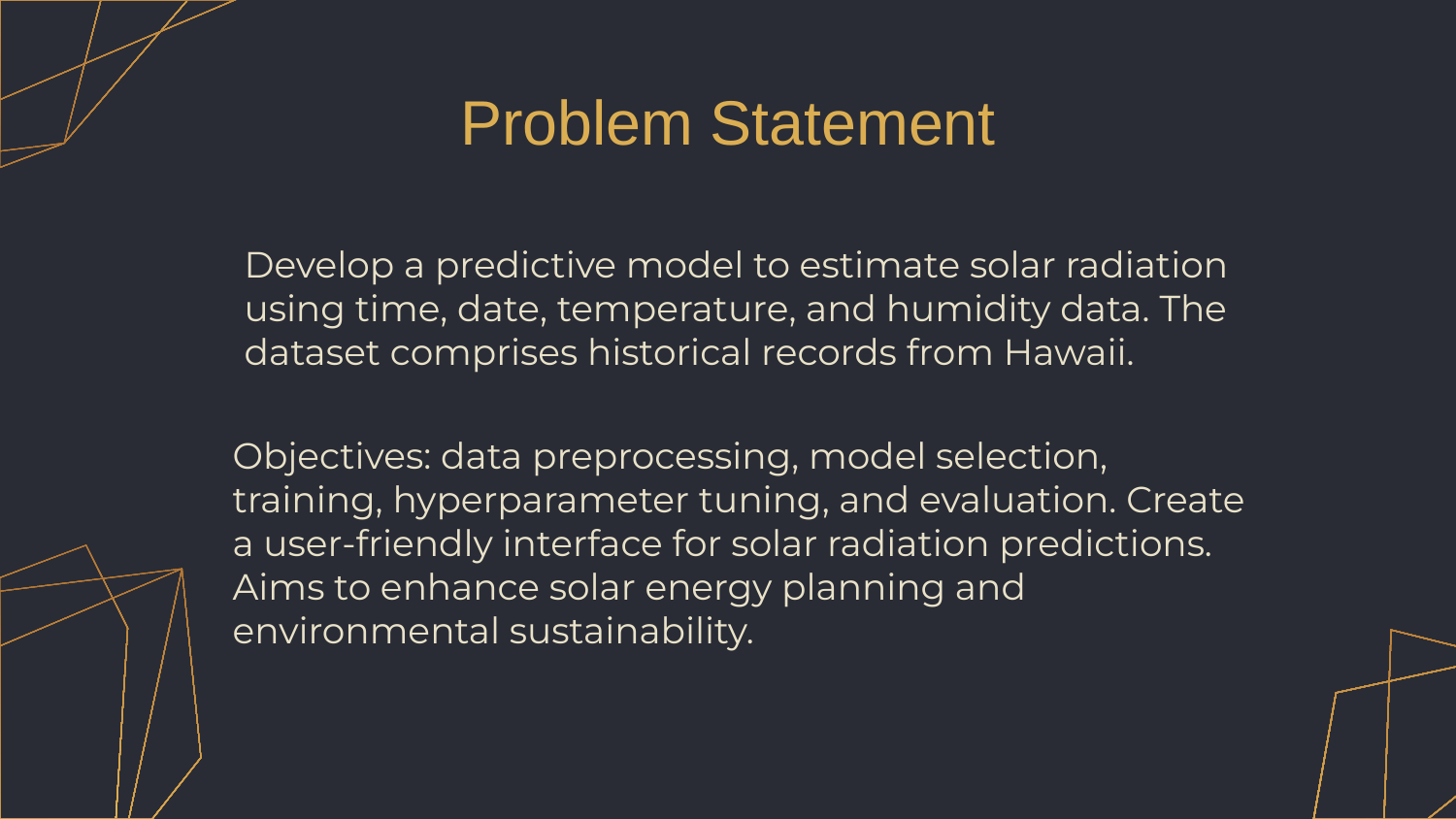

# Problem Statement
Develop a predictive model to estimate solar radiation using time, date, temperature, and humidity data. The dataset comprises historical records from Hawaii.

Objectives: data preprocessing, model selection, training, hyperparameter tuning, and evaluation. Create a user-friendly interface for solar radiation predictions. Aims to enhance solar energy planning and environmental sustainability.